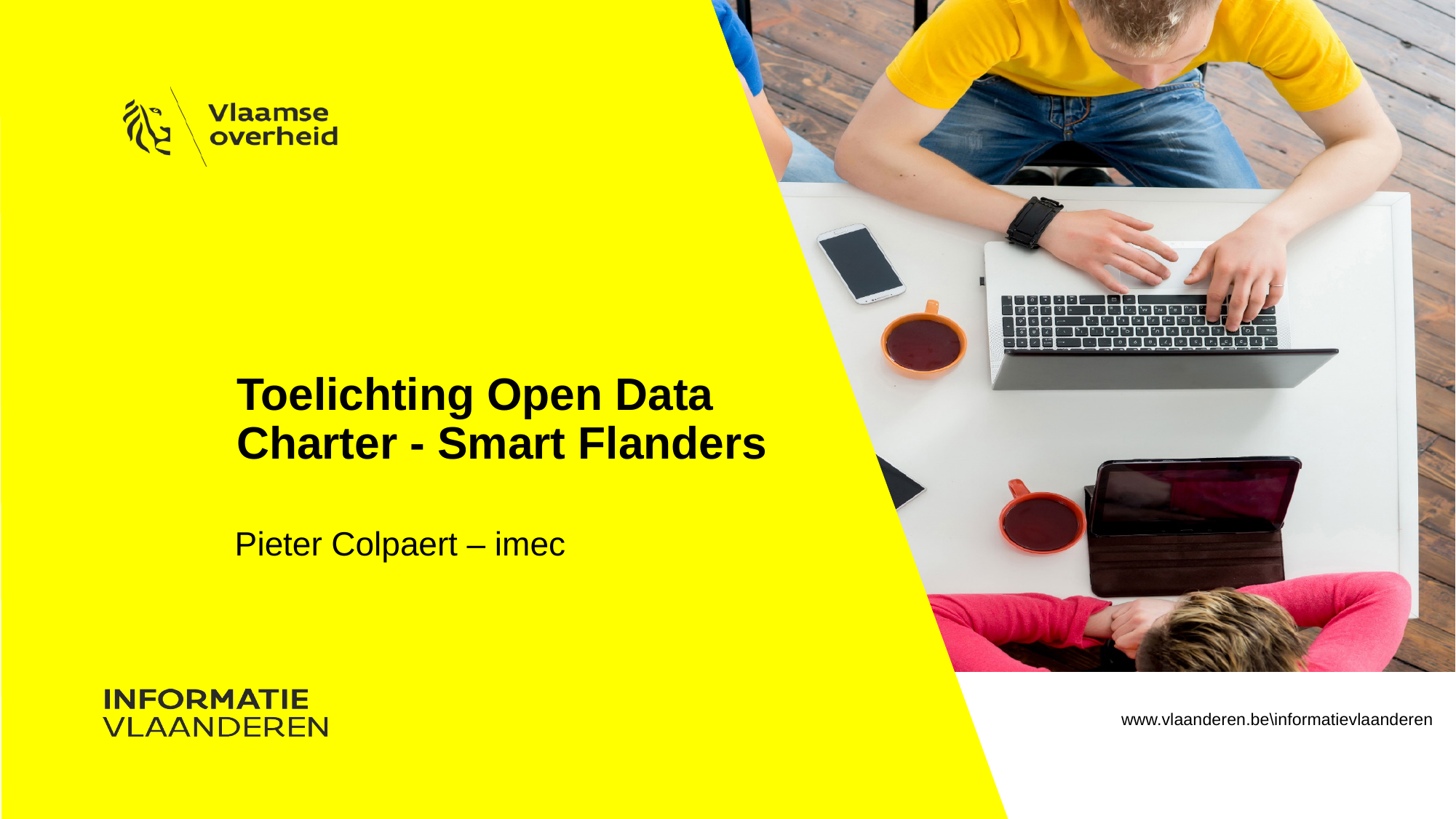

# Toelichting Open Data Charter - Smart Flanders
Pieter Colpaert – imec